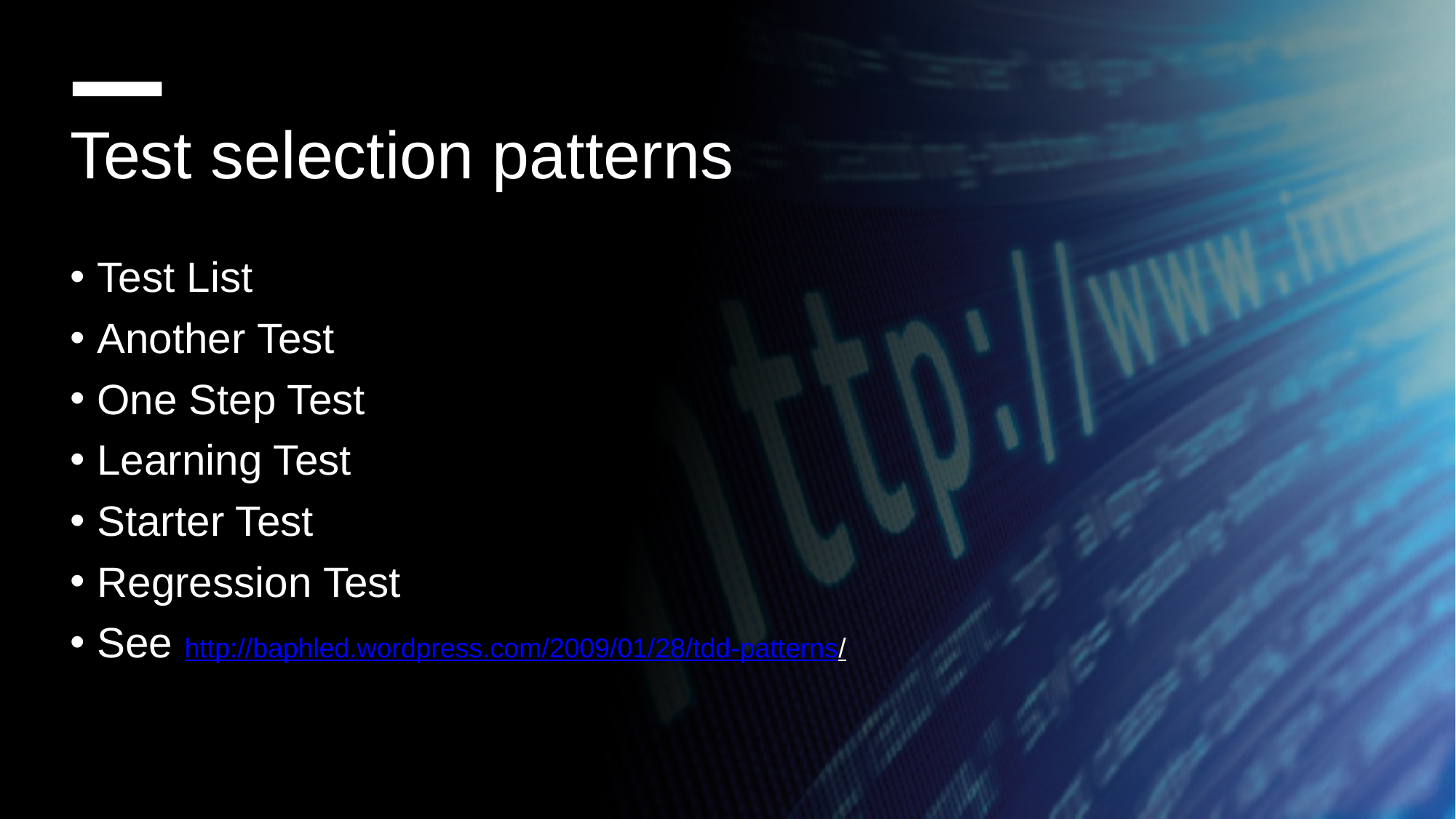

Test selection patterns
Test List
Another Test
One Step Test
Learning Test
Starter Test
Regression Test
See http://baphled.wordpress.com/2009/01/28/tdd-patterns/